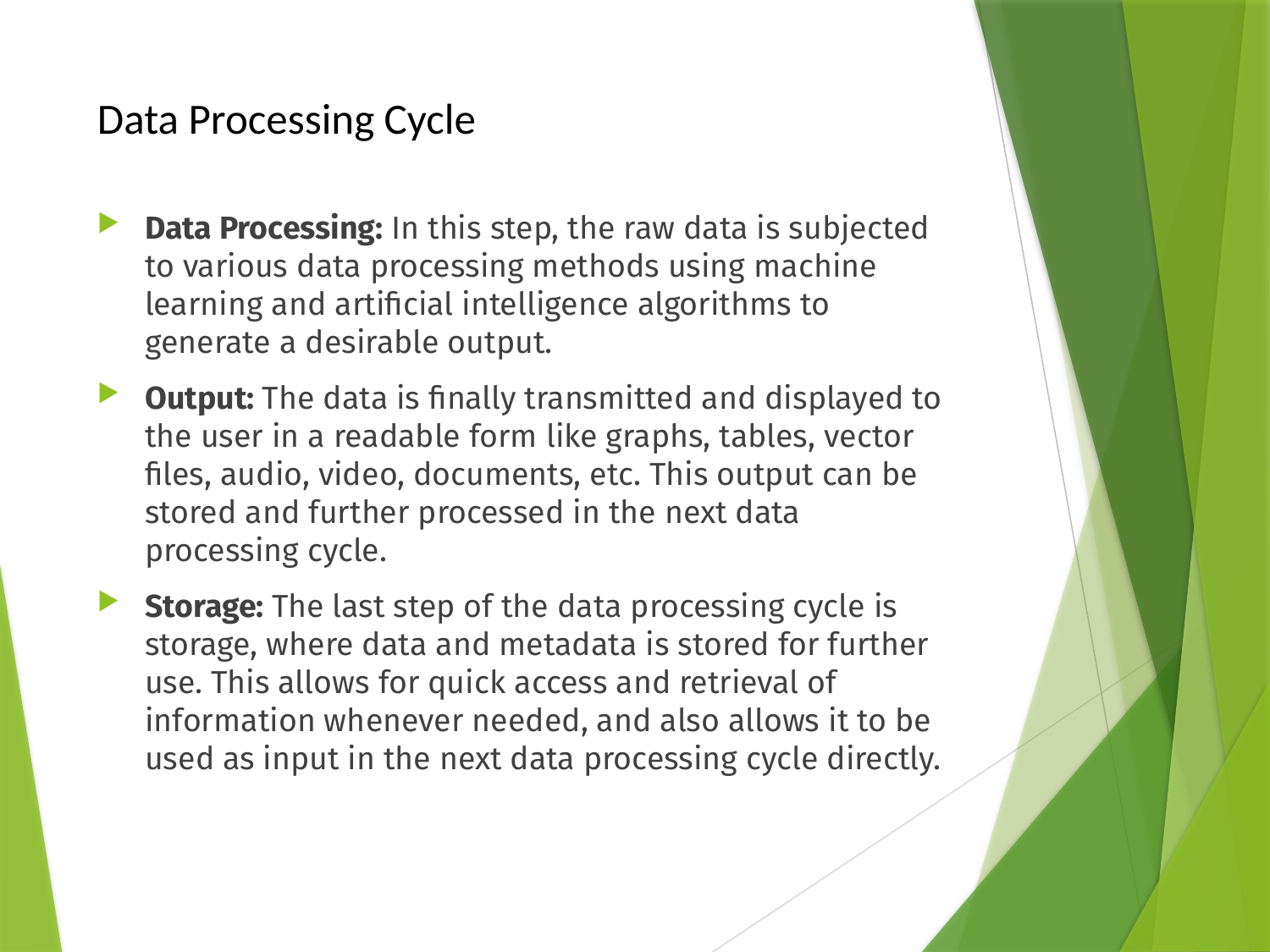

# Data Processing Cycle
Data Processing: In this step, the raw data is subjected to various data processing methods using machine learning and artificial intelligence algorithms to generate a desirable output.
Output: The data is finally transmitted and displayed to the user in a readable form like graphs, tables, vector files, audio, video, documents, etc. This output can be stored and further processed in the next data processing cycle.
Storage: The last step of the data processing cycle is storage, where data and metadata is stored for further use. This allows for quick access and retrieval of information whenever needed, and also allows it to be used as input in the next data processing cycle directly.